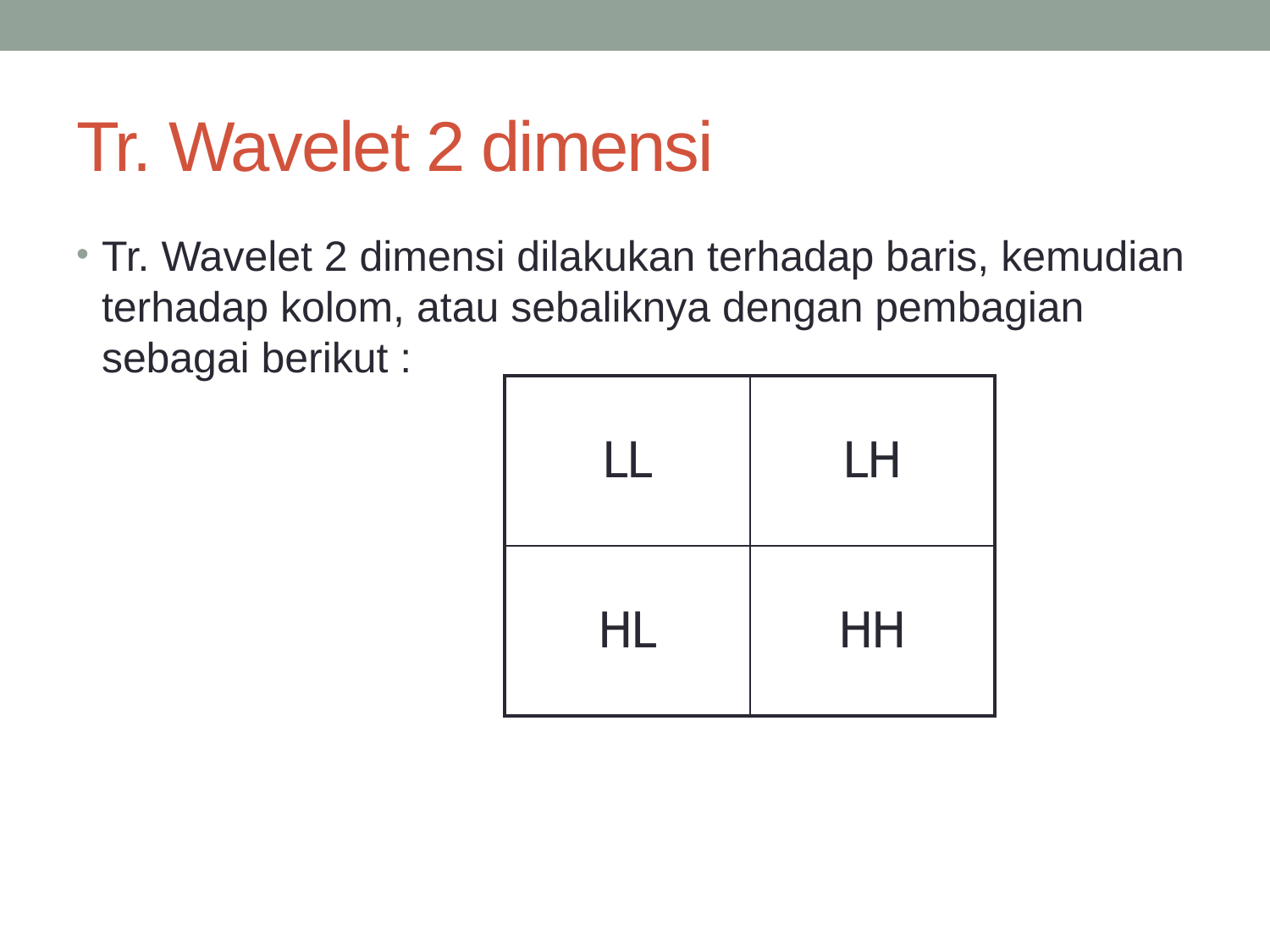

# Tr. Wavelet 2 dimensi
Tr. Wavelet 2 dimensi dilakukan terhadap baris, kemudian terhadap kolom, atau sebaliknya dengan pembagian sebagai berikut :

| LL | LH |
| --- | --- |
| HL | HH |